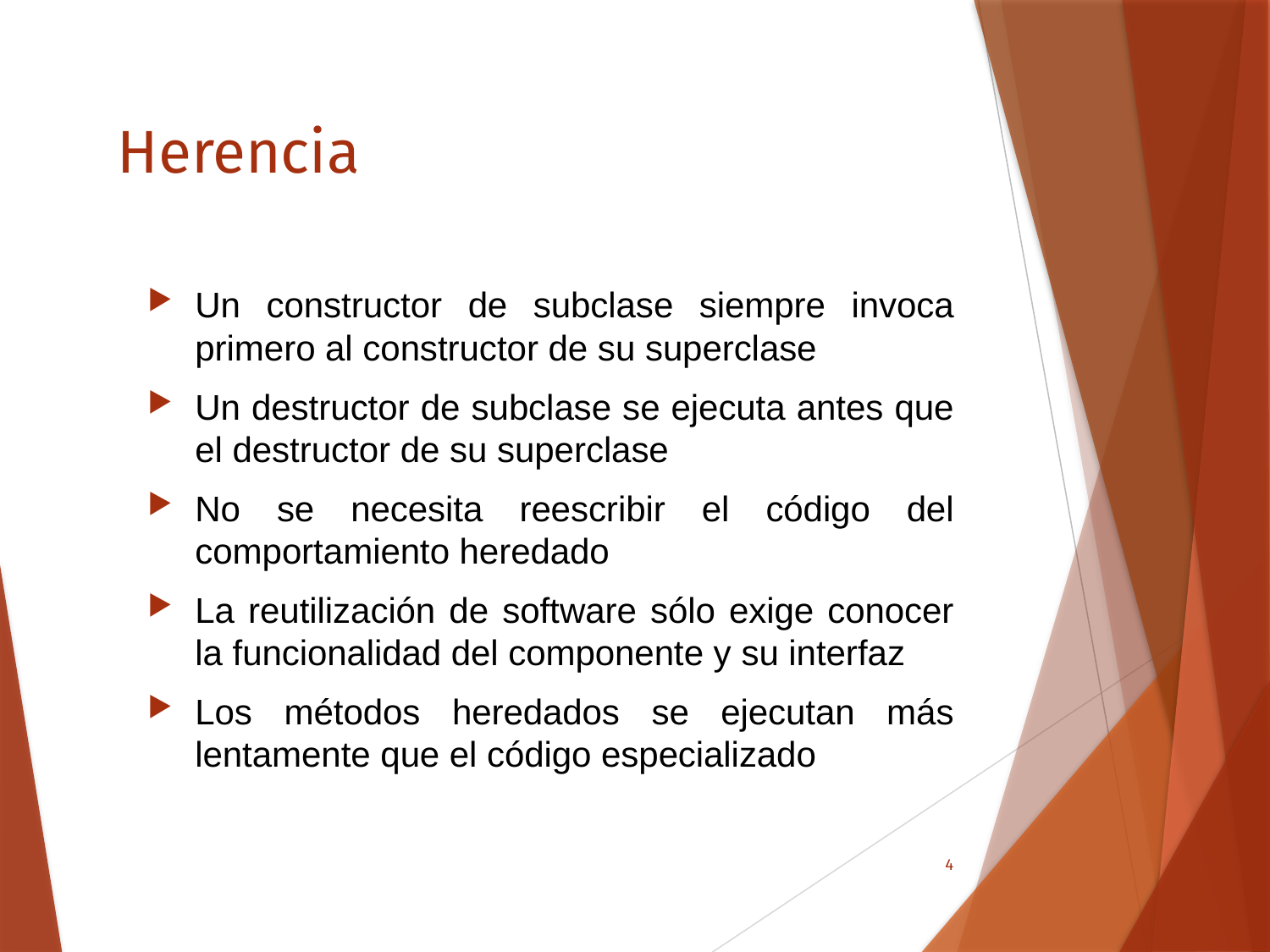

# Herencia
Un constructor de subclase siempre invoca primero al constructor de su superclase
Un destructor de subclase se ejecuta antes que el destructor de su superclase
No se necesita reescribir el código del comportamiento heredado
La reutilización de software sólo exige conocer la funcionalidad del componente y su interfaz
Los métodos heredados se ejecutan más lentamente que el código especializado
4